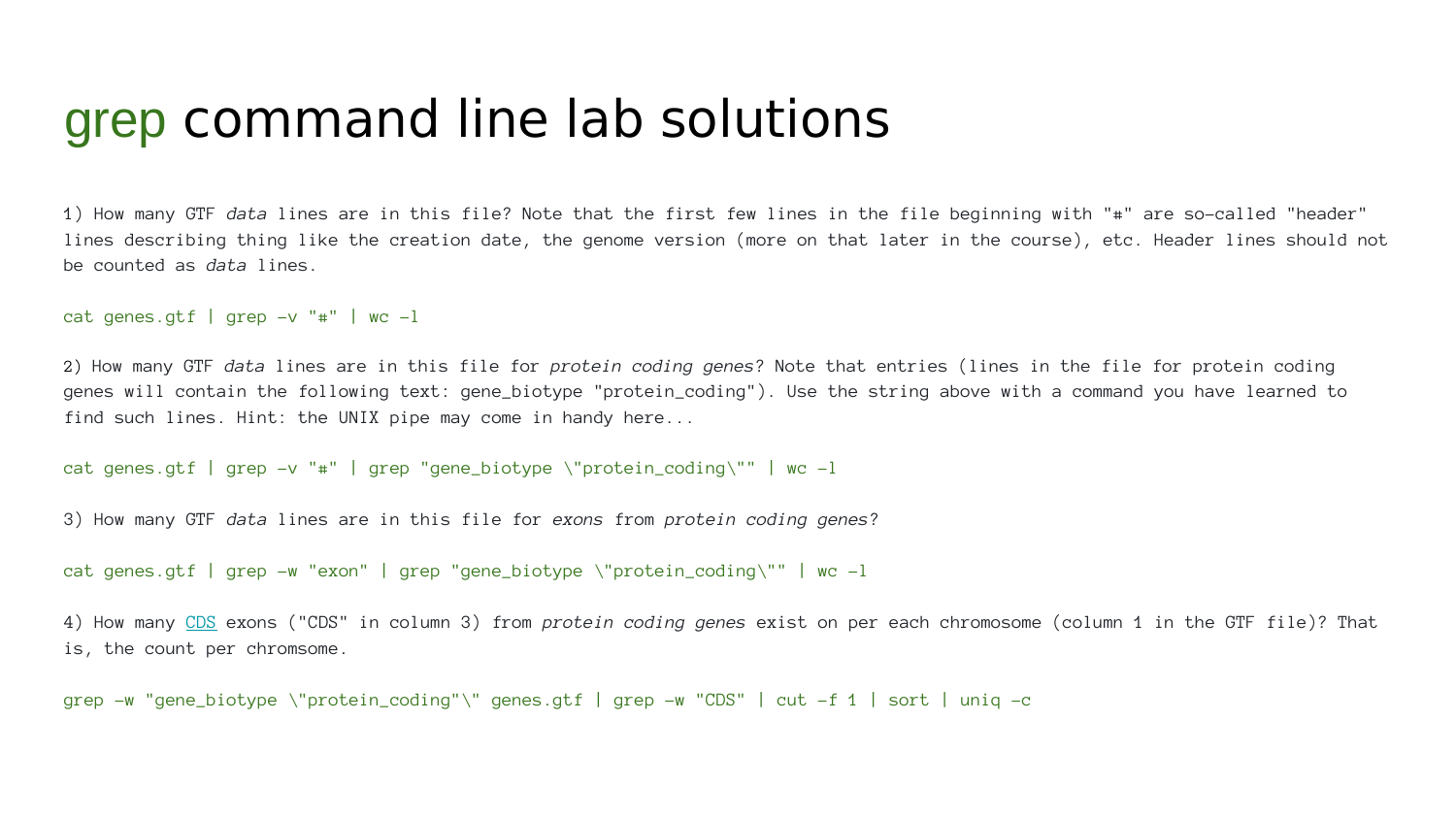

# grep command line lab solutions
1) How many GTF data lines are in this file? Note that the first few lines in the file beginning with "#" are so-called "header" lines describing thing like the creation date, the genome version (more on that later in the course), etc. Header lines should not be counted as data lines.

cat genes.gtf | grep -v "#" | wc -l

2) How many GTF data lines are in this file for protein coding genes? Note that entries (lines in the file for protein coding genes will contain the following text: gene_biotype "protein_coding"). Use the string above with a command you have learned to find such lines. Hint: the UNIX pipe may come in handy here...

cat genes.gtf | grep -v "#" | grep "gene_biotype \"protein_coding\"" | wc -l

3) How many GTF data lines are in this file for exons from protein coding genes?

cat genes.gtf | grep -w "exon" | grep "gene_biotype \"protein_coding\"" | wc -l

4) How many CDS exons ("CDS" in column 3) from protein coding genes exist on per each chromosome (column 1 in the GTF file)? That is, the count per chromsome.

grep -w "gene_biotype \"protein_coding"\" genes.gtf | grep -w "CDS" | cut -f 1 | sort | uniq –c